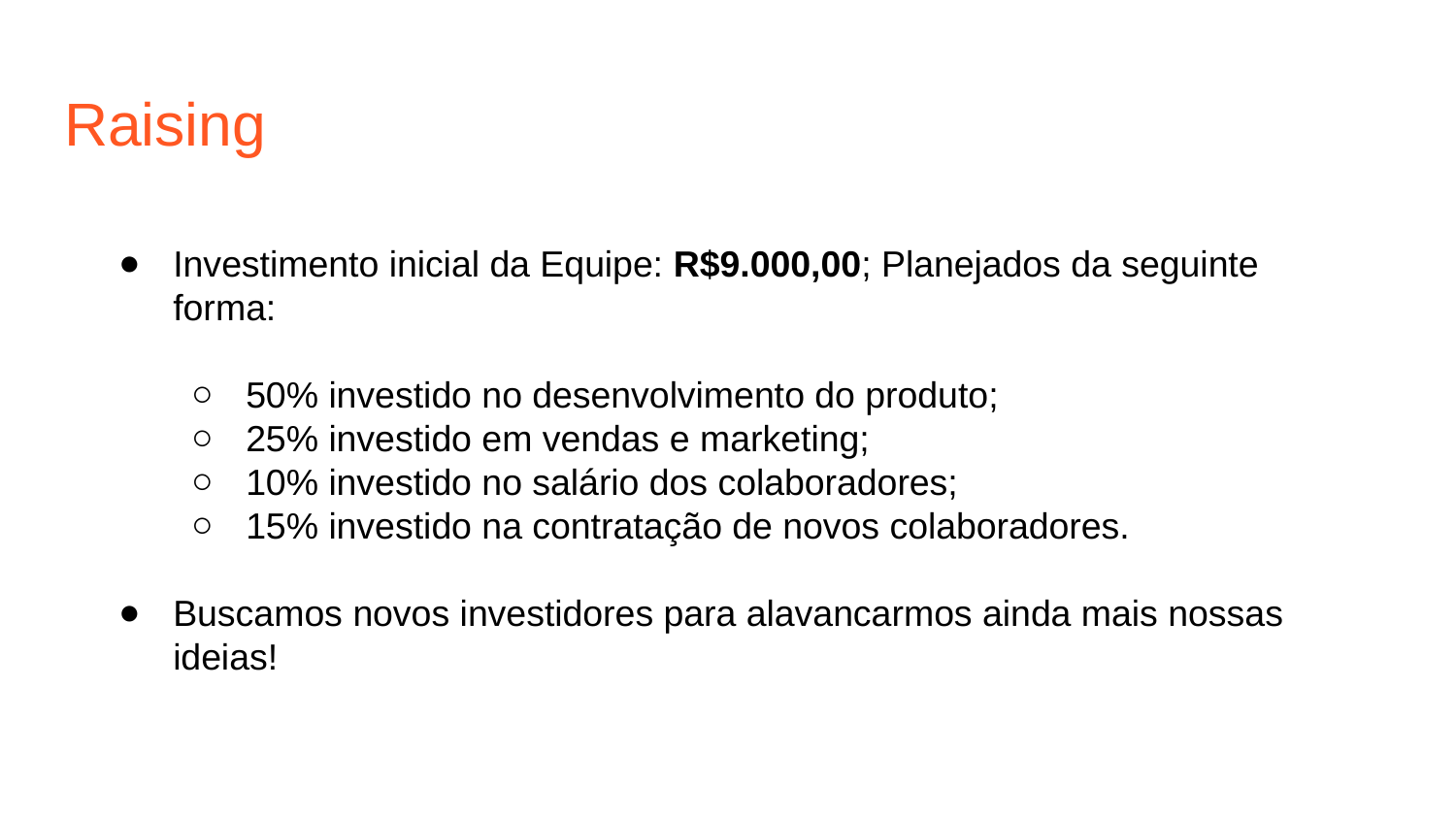

# Raising
Investimento inicial da Equipe: R$9.000,00; Planejados da seguinte forma:

50% investido no desenvolvimento do produto;
25% investido em vendas e marketing;
10% investido no salário dos colaboradores;
15% investido na contratação de novos colaboradores.

Buscamos novos investidores para alavancarmos ainda mais nossas ideias!